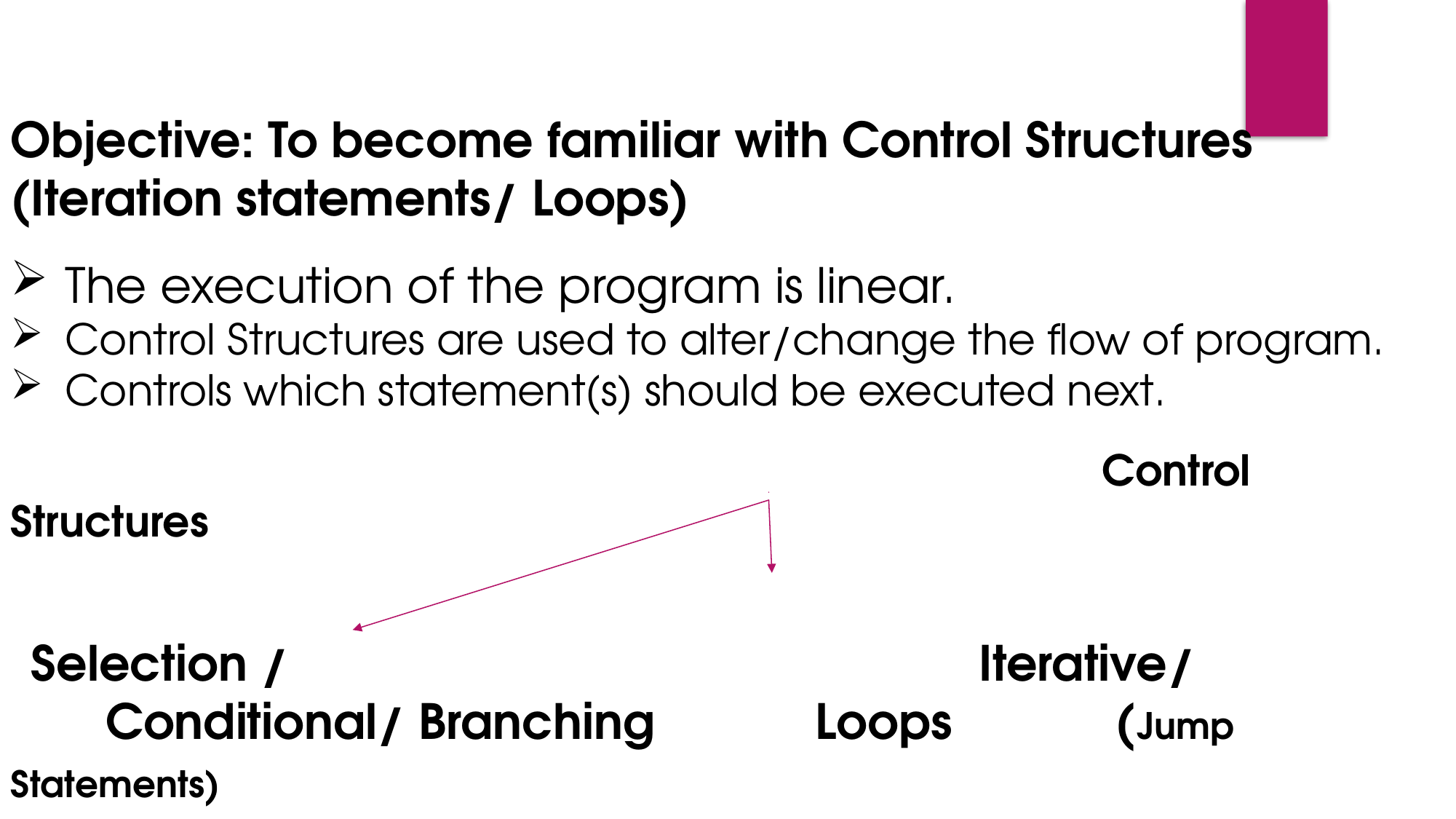

Objective: To become familiar with Control Structures (Iteration statements/ Loops)

The execution of the program is linear.
Control Structures are used to alter/change the flow of program.
Controls which statement(s) should be executed next.

							   			Control Structures

  Selection / 						       Iterative/			         Conditional/ Branching		   Loops            (Jump Statements)